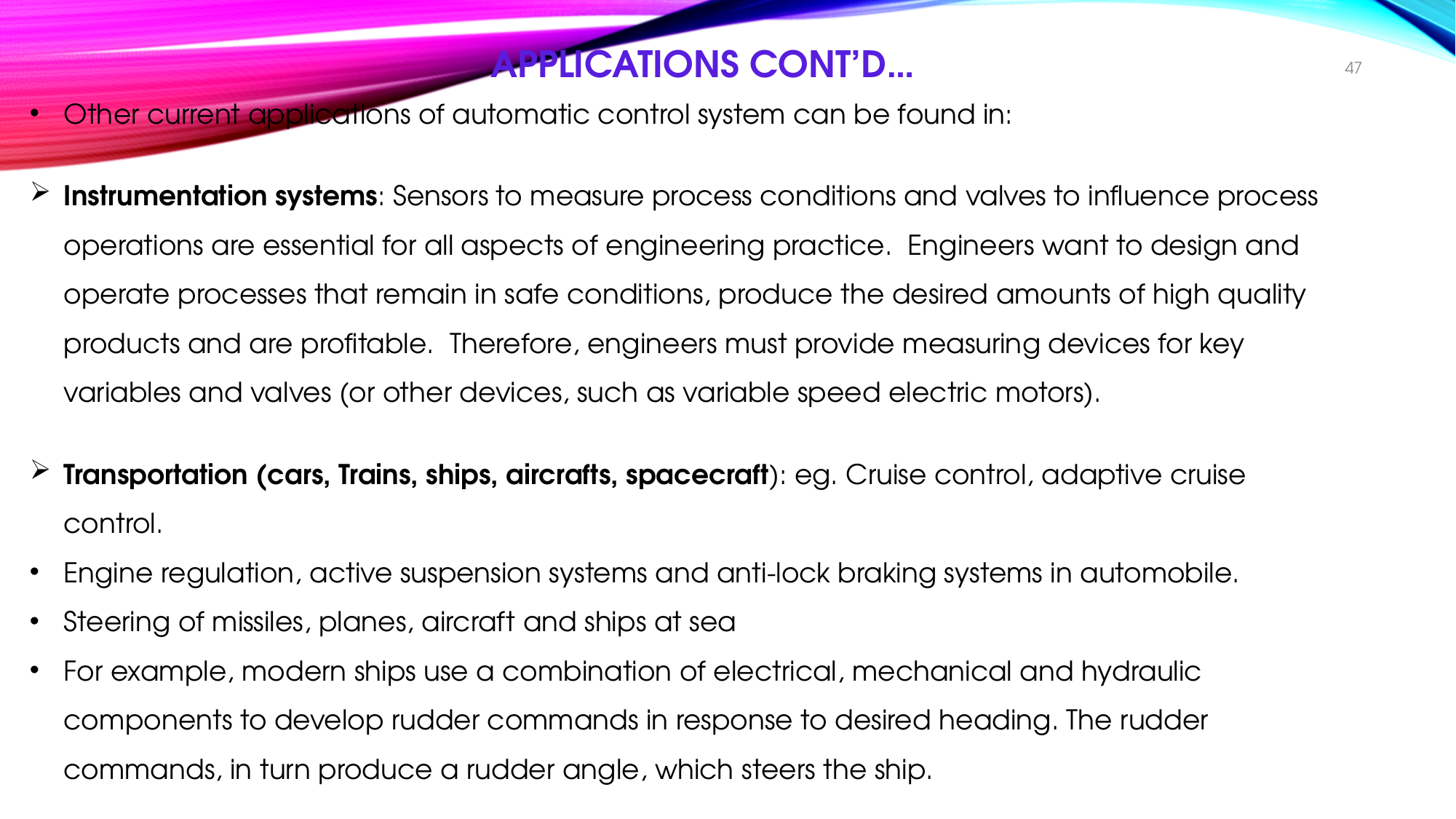

APPLICATIONS CONT’D…
47
Other current applications of automatic control system can be found in:

Instrumentation systems: Sensors to measure process conditions and valves to influence process operations are essential for all aspects of engineering practice.  Engineers want to design and operate processes that remain in safe conditions, produce the desired amounts of high quality products and are profitable.  Therefore, engineers must provide measuring devices for key variables and valves (or other devices, such as variable speed electric motors).

Transportation (cars, Trains, ships, aircrafts, spacecraft): eg. Cruise control, adaptive cruise control.
Engine regulation, active suspension systems and anti-lock braking systems in automobile.
Steering of missiles, planes, aircraft and ships at sea
For example, modern ships use a combination of electrical, mechanical and hydraulic components to develop rudder commands in response to desired heading. The rudder commands, in turn produce a rudder angle, which steers the ship.